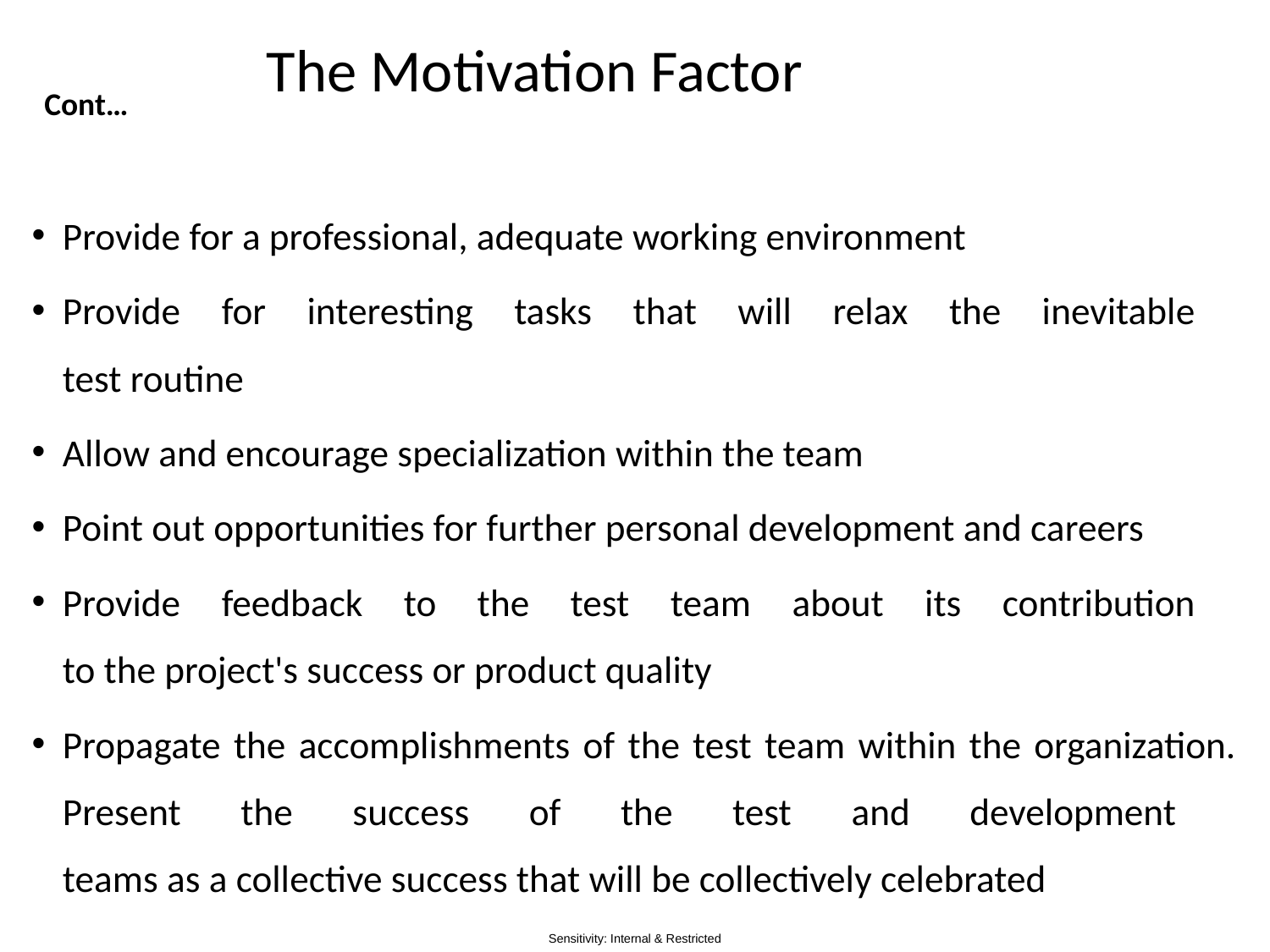

# The Motivation Factor
Cont…
Provide for a professional, adequate working environment
Provide for interesting tasks that will relax the inevitable
test routine
Allow and encourage specialization within the team
Point out opportunities for further personal development and careers
Provide feedback to the test team about its contribution
to the project's success or product quality
Propagate the accomplishments of the test team within the organization. Present the success of the test and development
teams as a collective success that will be collectively celebrated